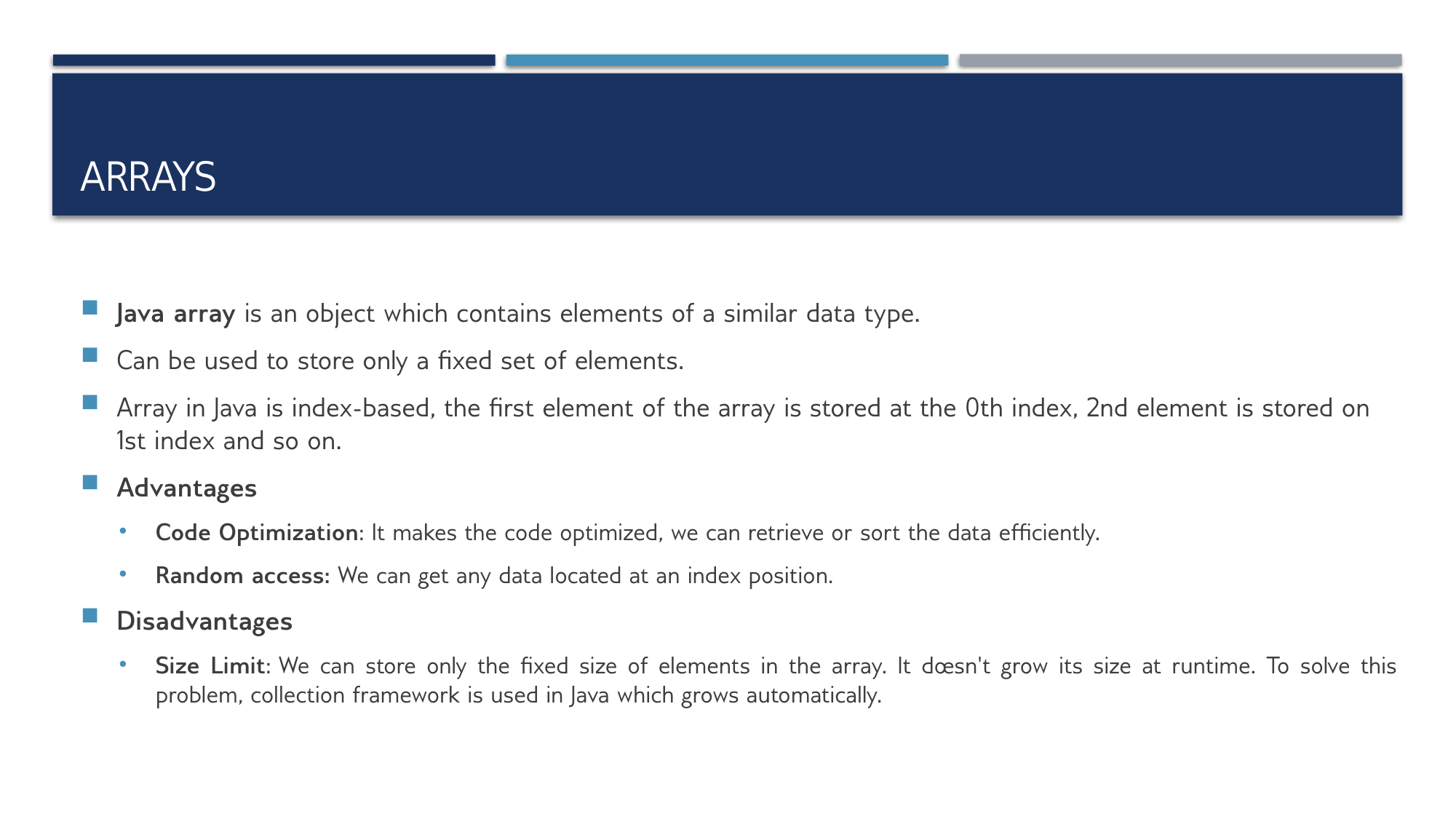

# ARRAYS
Java array is an object which contains elements of a similar data type.
Can be used to store only a fixed set of elements.
Array in Java is index-based, the first element of the array is stored at the 0th index, 2nd element is stored on 1st index and so on.
Advantages
Code Optimization: It makes the code optimized, we can retrieve or sort the data efficiently.
Random access: We can get any data located at an index position.
Disadvantages
Size Limit: We can store only the fixed size of elements in the array. It doesn't grow its size at runtime. To solve this problem, collection framework is used in Java which grows automatically.